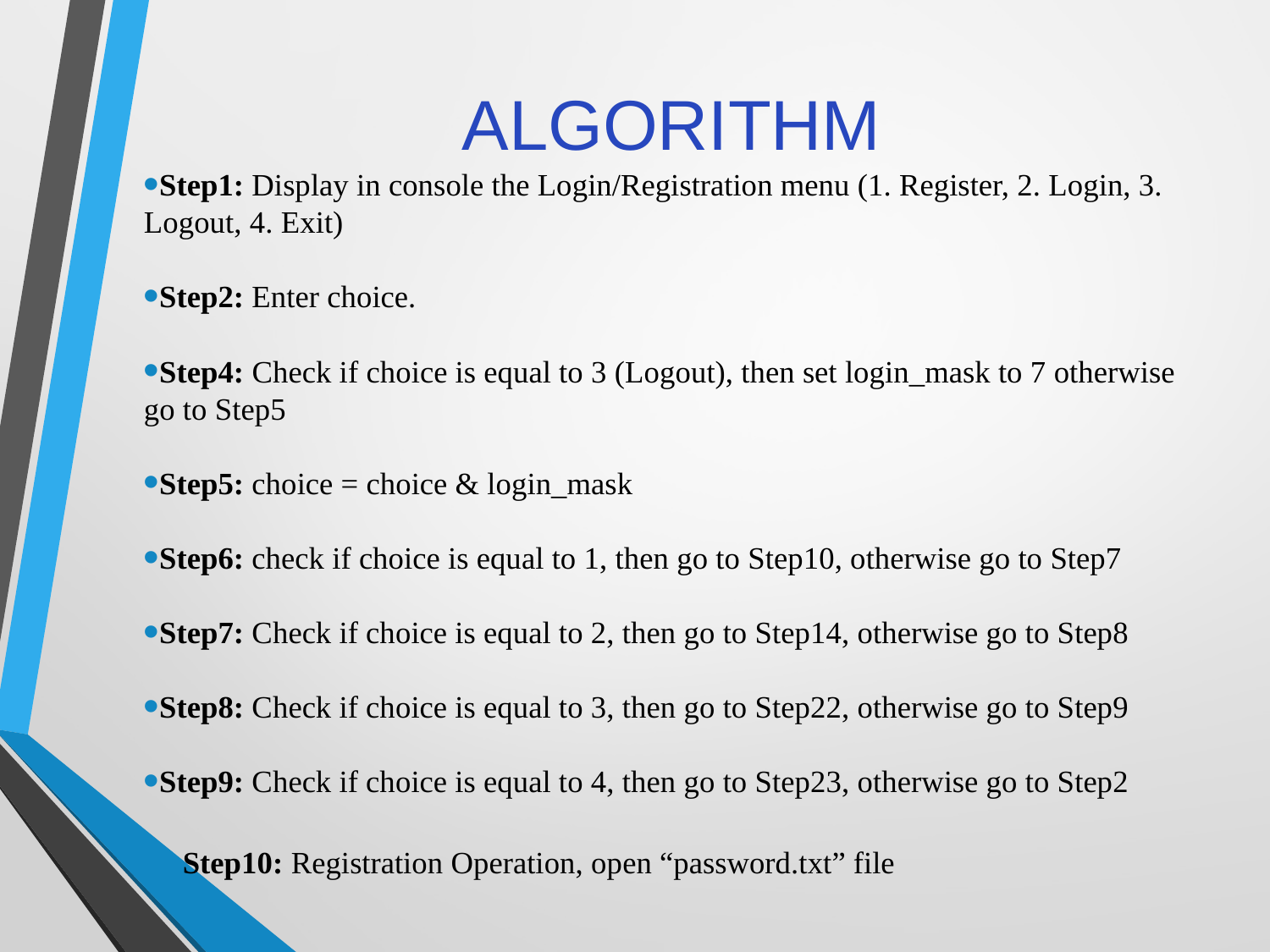

# ALGORITHM
Step1: Display in console the Login/Registration menu (1. Register, 2. Login, 3. Logout, 4. Exit)

Step2: Enter choice.

Step4: Check if choice is equal to 3 (Logout), then set login_mask to 7 otherwise go to Step5

Step5: choice = choice & login_mask

Step6: check if choice is equal to 1, then go to Step10, otherwise go to Step7

Step7: Check if choice is equal to 2, then go to Step14, otherwise go to Step8

Step8: Check if choice is equal to 3, then go to Step22, otherwise go to Step9

Step9: Check if choice is equal to 4, then go to Step23, otherwise go to Step2

Step10: Registration Operation, open “password.txt” file